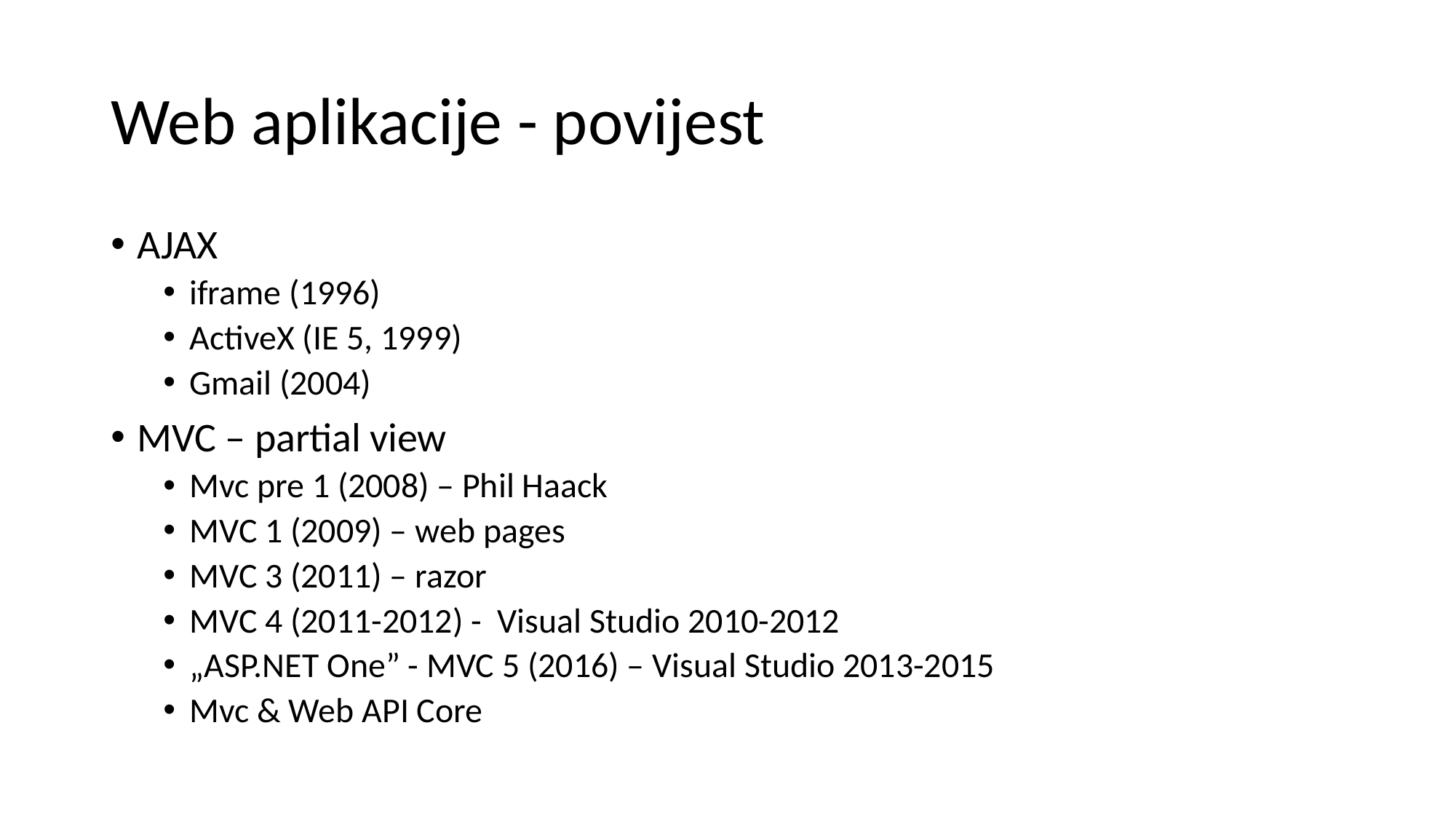

# Web aplikacije - povijest
AJAX
iframe (1996)
ActiveX (IE 5, 1999)
Gmail (2004)
MVC – partial view
Mvc pre 1 (2008) – Phil Haack
MVC 1 (2009) – web pages
MVC 3 (2011) – razor
MVC 4 (2011-2012) -  Visual Studio 2010-2012
„ASP.NET One” - MVC 5 (2016) – Visual Studio 2013-2015
Mvc & Web API Core